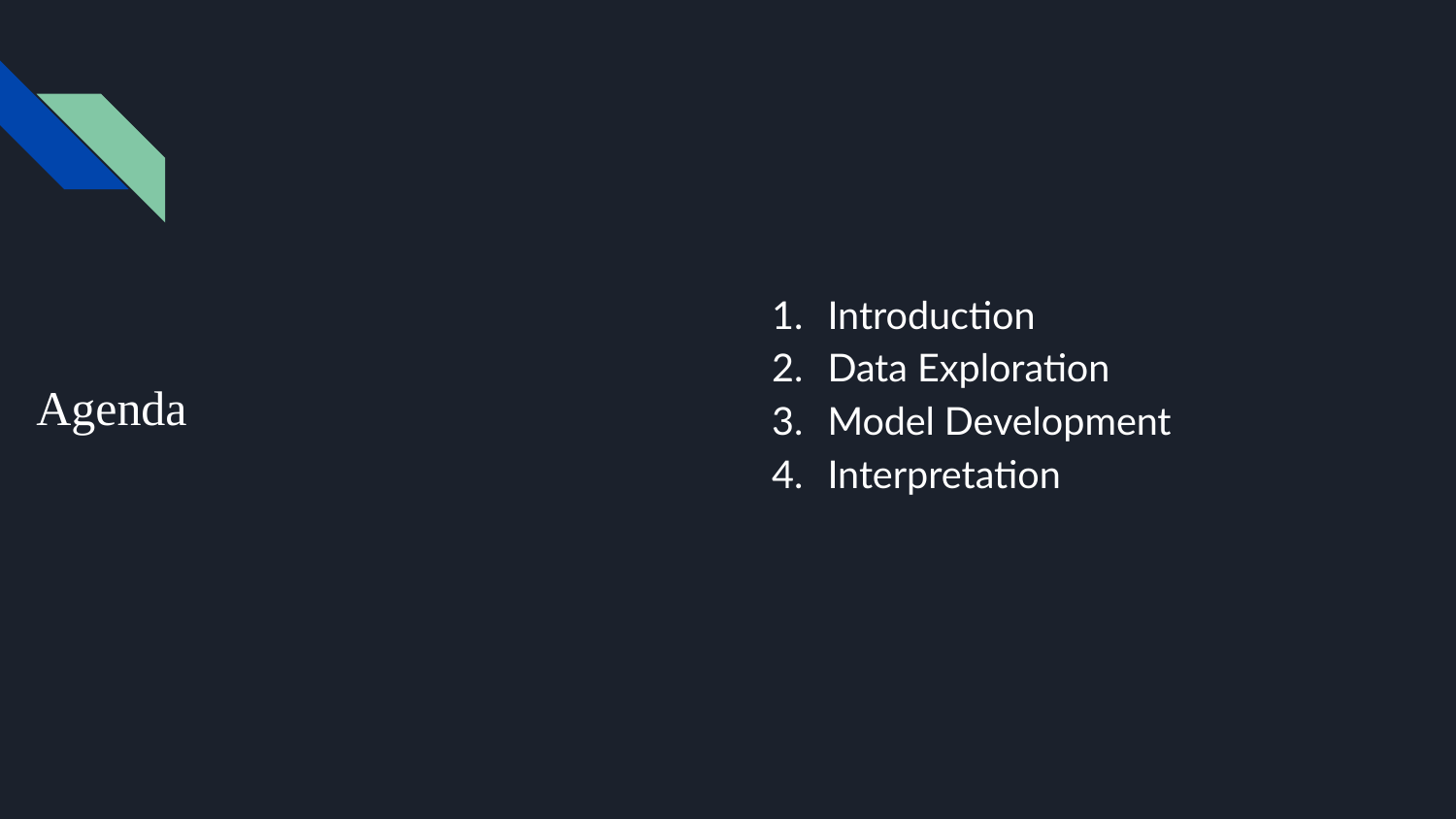

Introduction
Data Exploration
Model Development
Interpretation
# Agenda